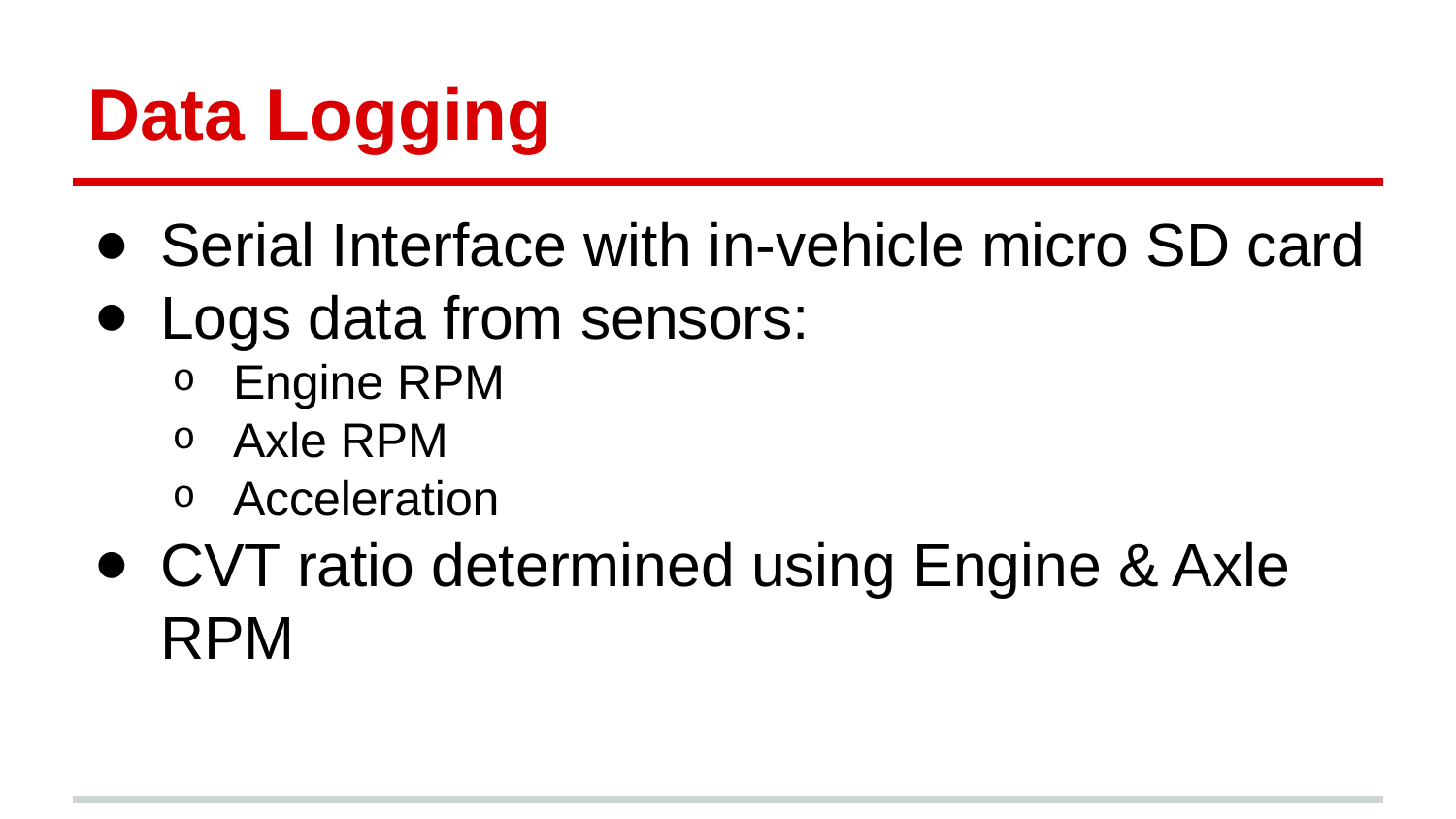

# Data Logging
Serial Interface with in-vehicle micro SD card
Logs data from sensors:
Engine RPM
Axle RPM
Acceleration
CVT ratio determined using Engine & Axle RPM